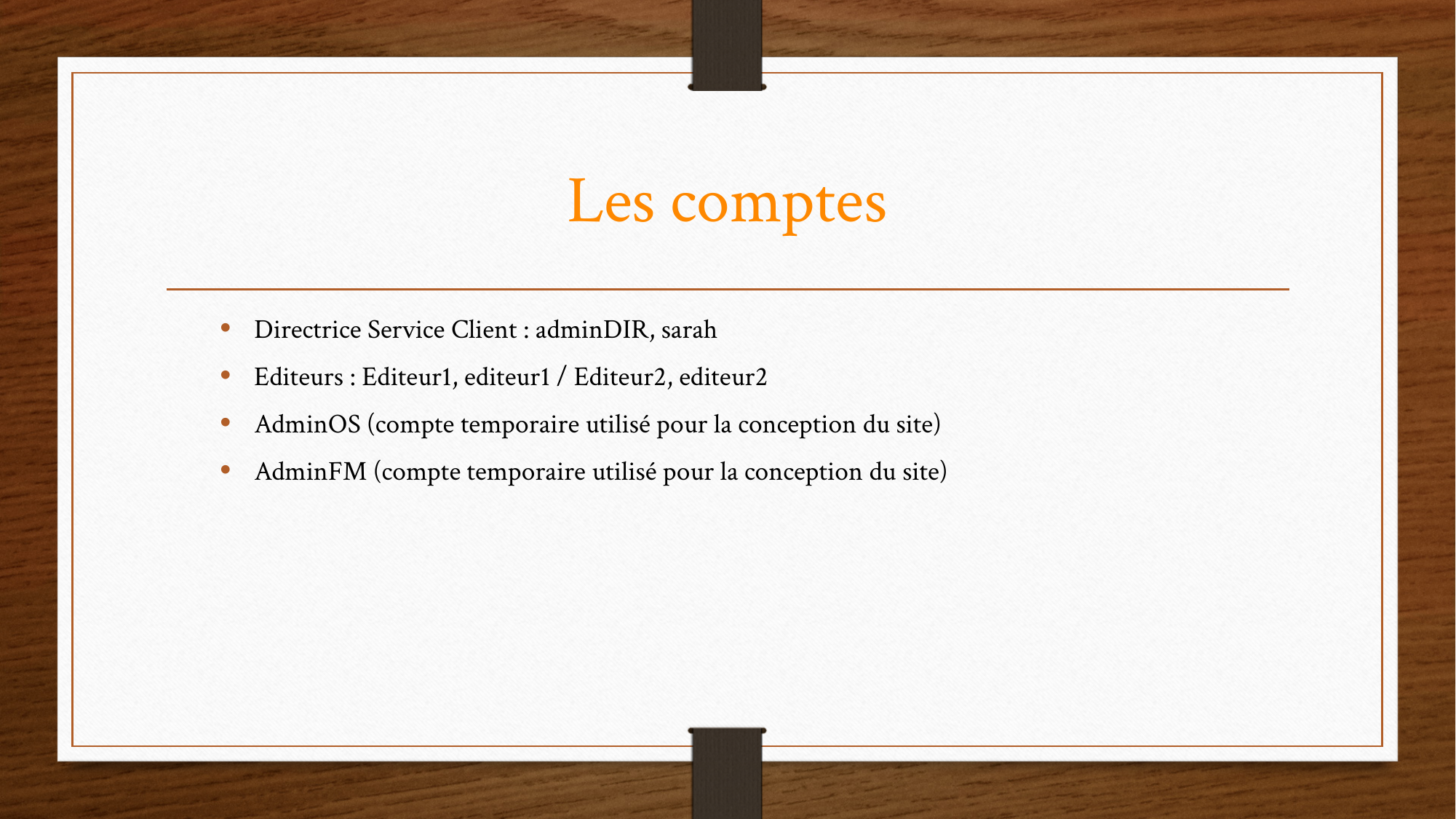

# Les comptes
Directrice Service Client : adminDIR, sarah
Editeurs : Editeur1, editeur1 / Editeur2, editeur2
AdminOS (compte temporaire utilisé pour la conception du site)
AdminFM (compte temporaire utilisé pour la conception du site)